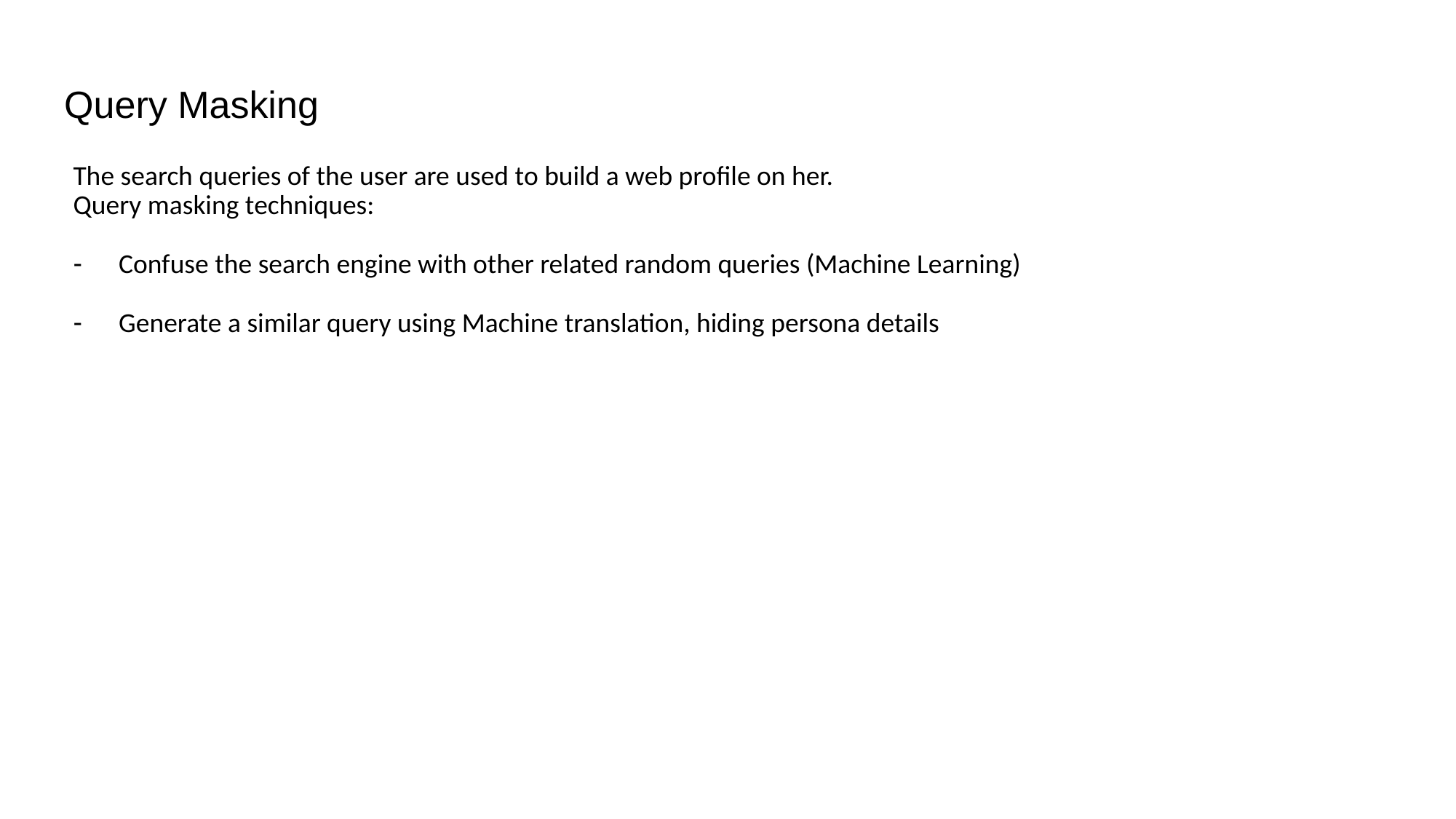

# Query Masking
The search queries of the user are used to build a web profile on her.
Query masking techniques:

Confuse the search engine with other related random queries (Machine Learning)

Generate a similar query using Machine translation, hiding persona details